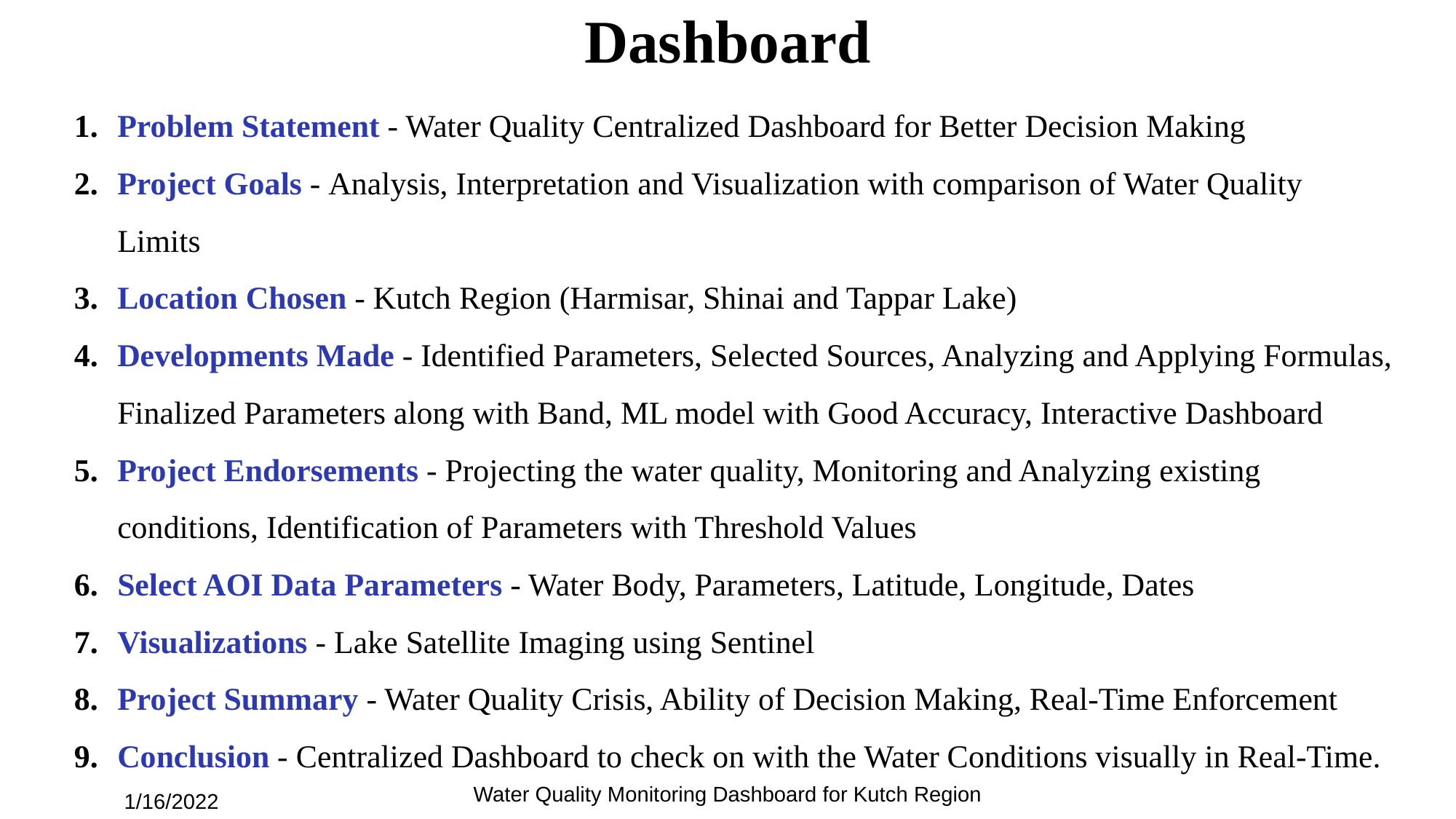

# Dashboard
Problem Statement - Water Quality Centralized Dashboard for Better Decision Making
Project Goals - Analysis, Interpretation and Visualization with comparison of Water Quality Limits
Location Chosen - Kutch Region (Harmisar, Shinai and Tappar Lake)
Developments Made - Identified Parameters, Selected Sources, Analyzing and Applying Formulas, Finalized Parameters along with Band, ML model with Good Accuracy, Interactive Dashboard
Project Endorsements - Projecting the water quality, Monitoring and Analyzing existing conditions, Identification of Parameters with Threshold Values
Select AOI Data Parameters - Water Body, Parameters, Latitude, Longitude, Dates
Visualizations - Lake Satellite Imaging using Sentinel
Project Summary - Water Quality Crisis, Ability of Decision Making, Real-Time Enforcement
Conclusion - Centralized Dashboard to check on with the Water Conditions visually in Real-Time.
Water Quality Monitoring Dashboard for Kutch Region
10
1/16/2022